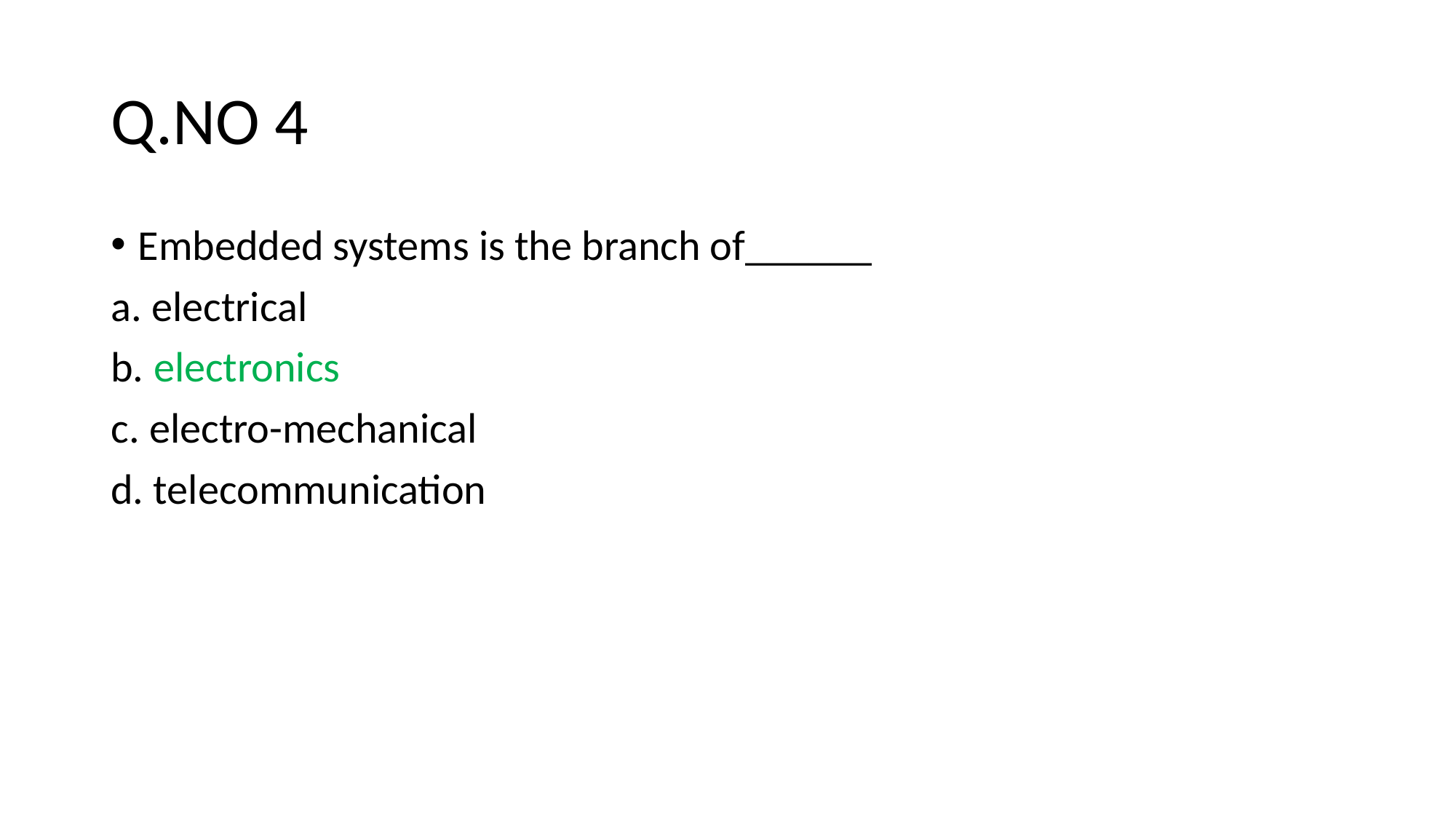

# Q.NO 4
Embedded systems is the branch of______
a. electrical
b. electronics
c. electro-mechanical
d. telecommunication